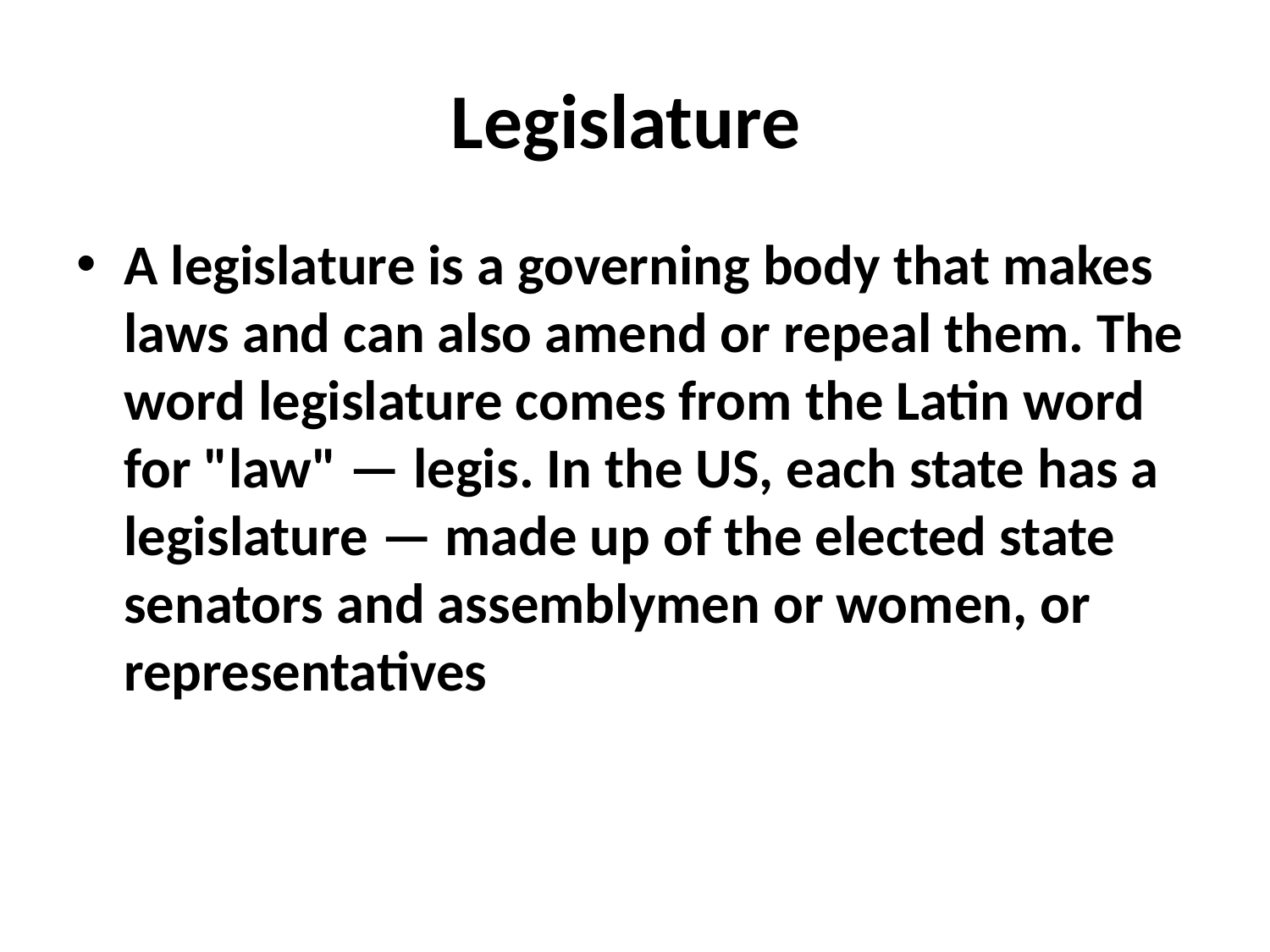

# Legislature
A legislature is a governing body that makes laws and can also amend or repeal them. The word legislature comes from the Latin word for "law" — legis. In the US, each state has a legislature — made up of the elected state senators and assemblymen or women, or representatives